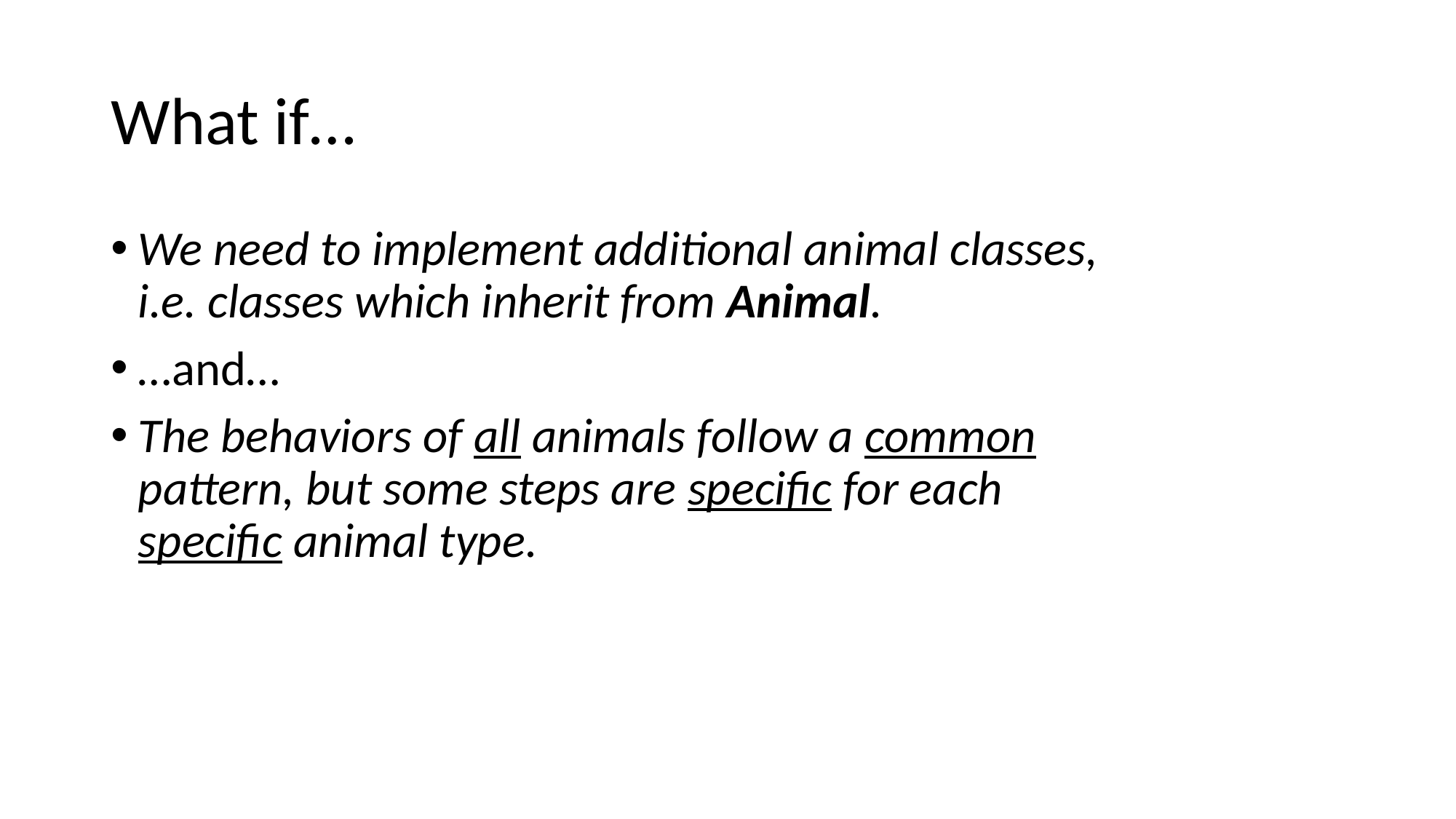

# What if…
We need to implement additional animal classes, i.e. classes which inherit from Animal.
…and…
The behaviors of all animals follow a common pattern, but some steps are specific for each specific animal type.